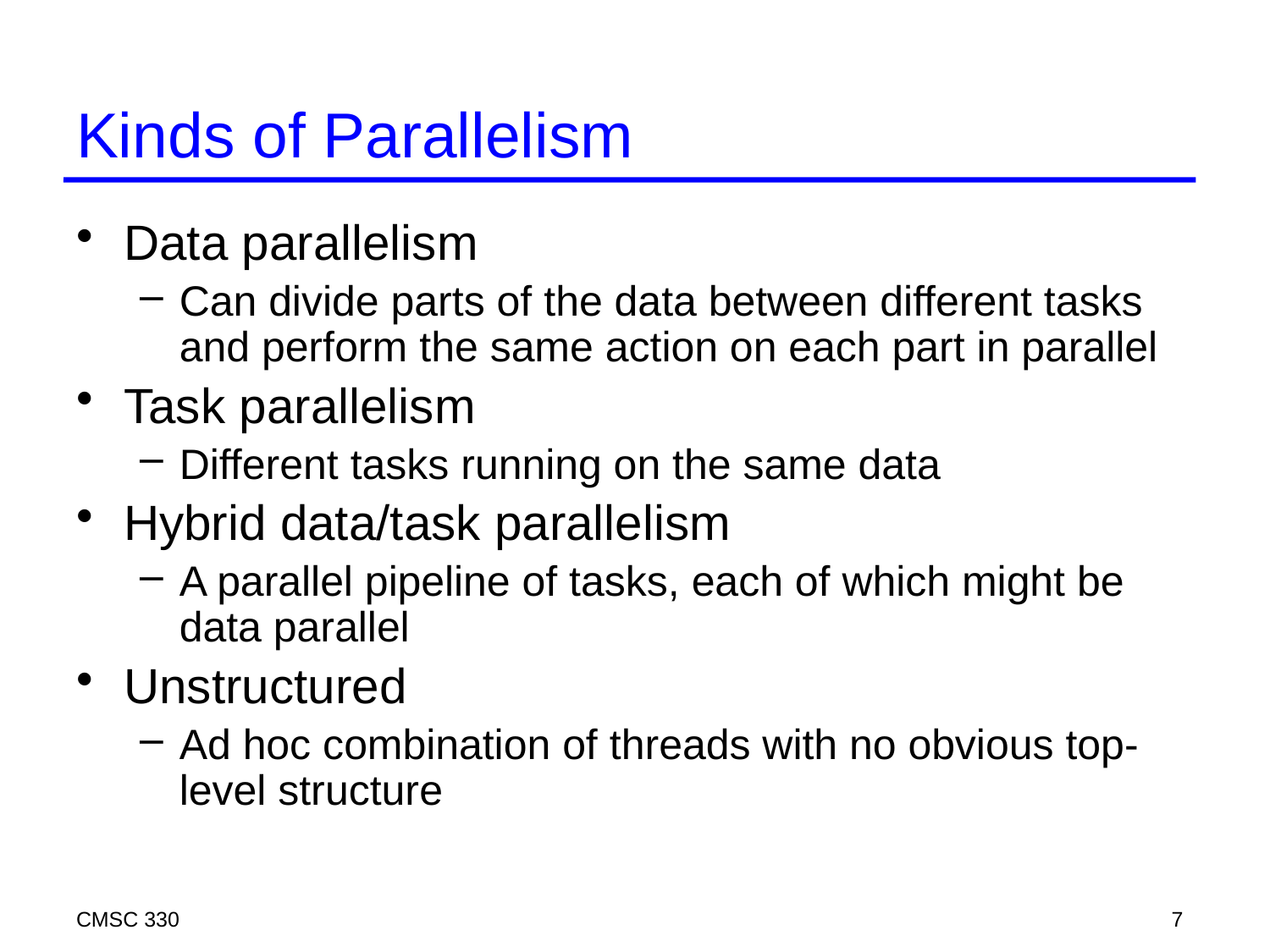

# Kinds of Parallelism
Data parallelism
Can divide parts of the data between different tasks and perform the same action on each part in parallel
Task parallelism
Different tasks running on the same data
Hybrid data/task parallelism
A parallel pipeline of tasks, each of which might be data parallel
Unstructured
Ad hoc combination of threads with no obvious top-level structure
CMSC 330
7